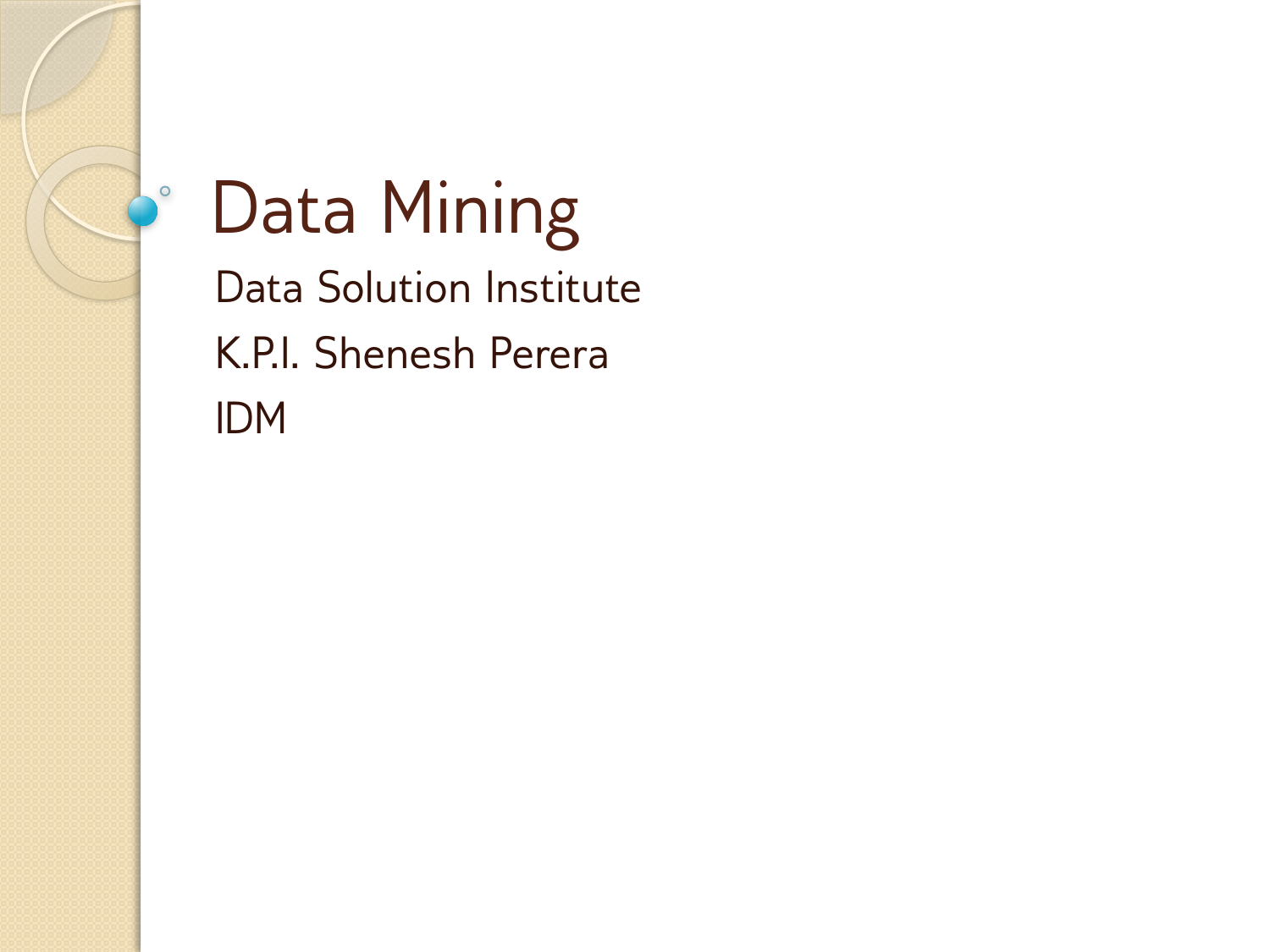

# Data Mining
Data Solution Institute
K.P.I. Shenesh Perera
IDM